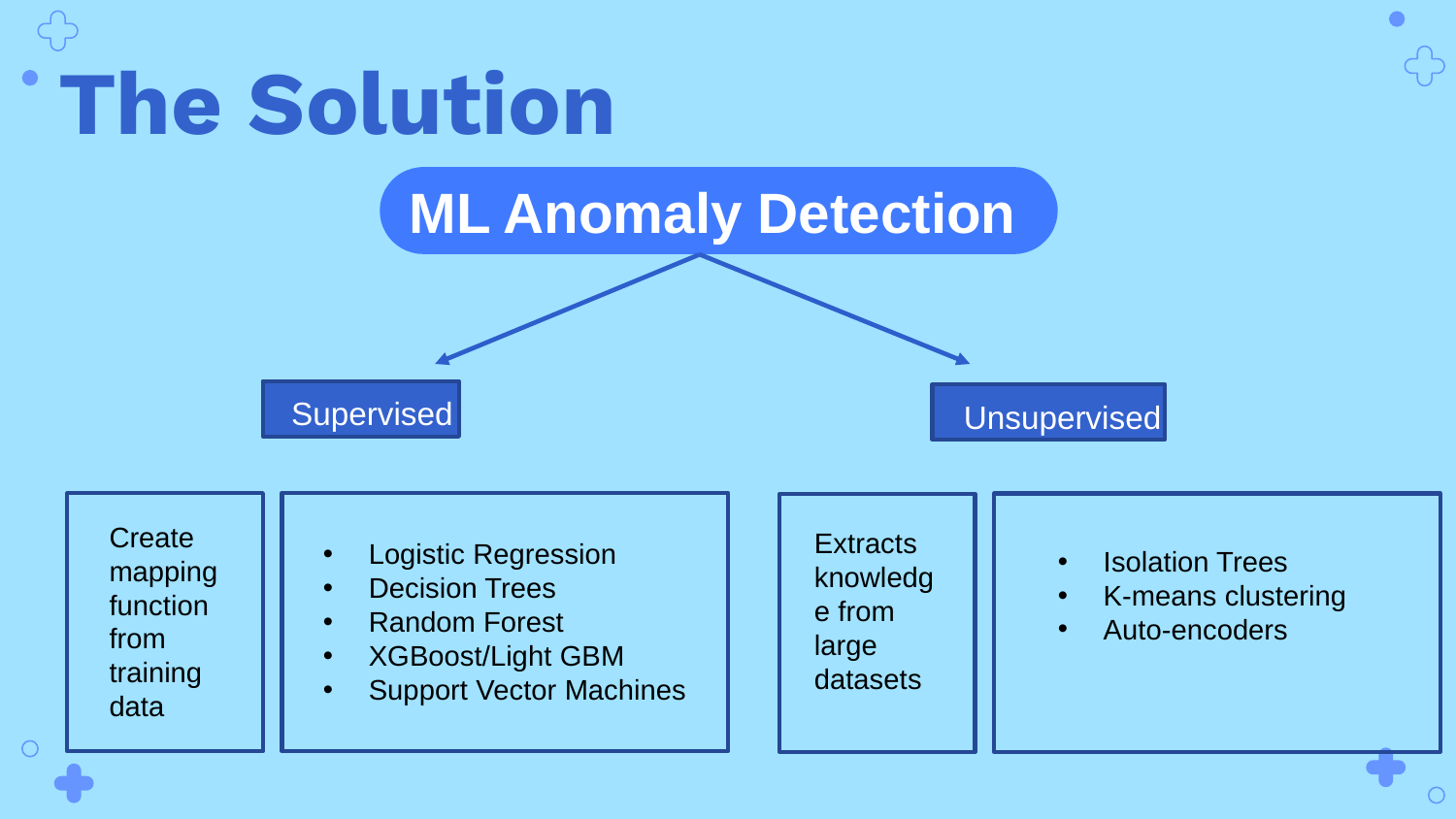

# The Solution

ML Anomaly Detection

Supervised

Unsupervised

Create mapping function from training data
Extracts knowledge from large datasets
Logistic Regression
Decision Trees
Random Forest
XGBoost/Light GBM
Support Vector Machines
Isolation Trees
K-means clustering
Auto-encoders